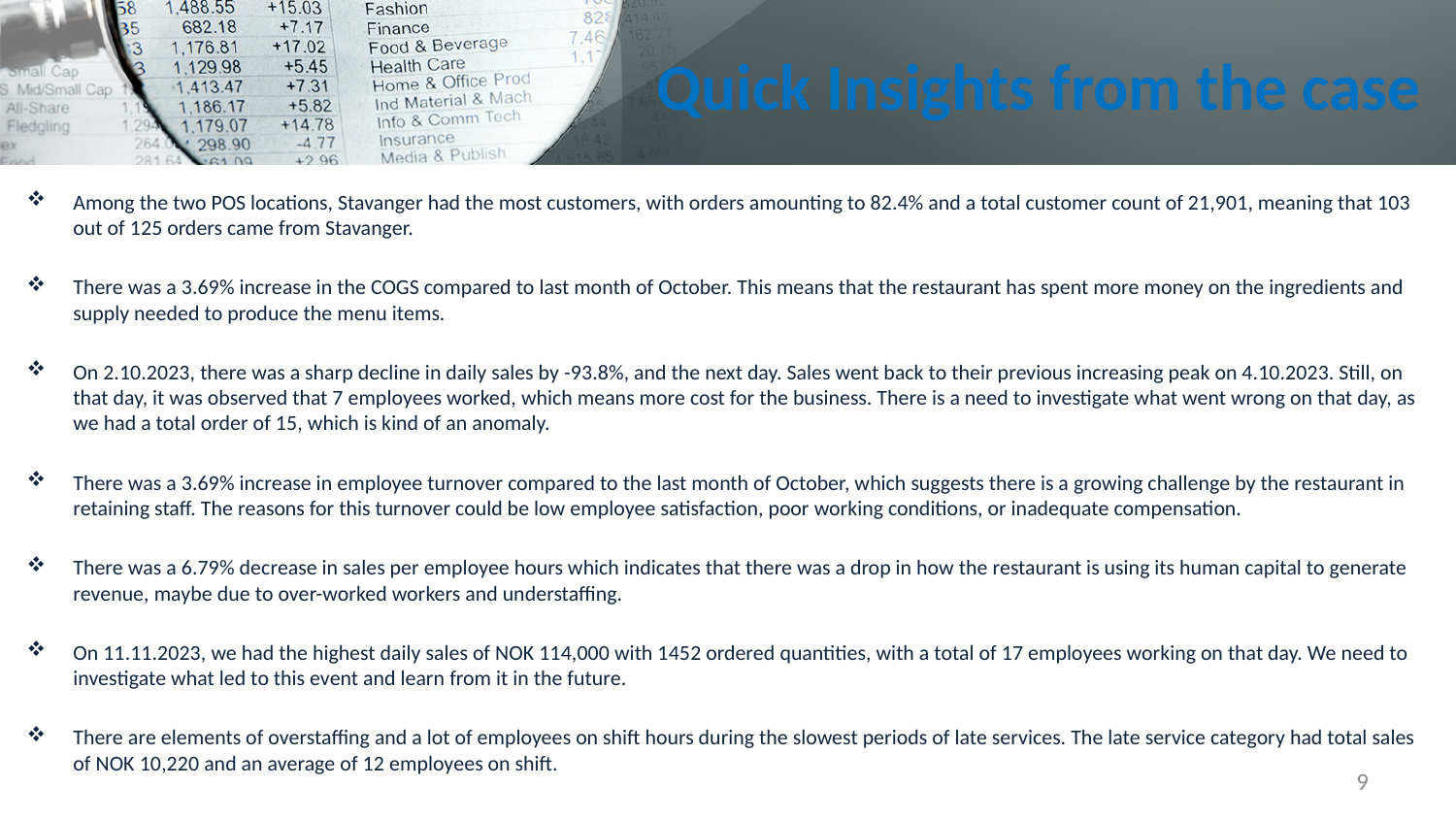

# Quick Insights from the case
Among the two POS locations, Stavanger had the most customers, with orders amounting to 82.4% and a total customer count of 21,901, meaning that 103 out of 125 orders came from Stavanger.

There was a 3.69% increase in the COGS compared to last month of October. This means that the restaurant has spent more money on the ingredients and supply needed to produce the menu items.

On 2.10.2023, there was a sharp decline in daily sales by -93.8%, and the next day. Sales went back to their previous increasing peak on 4.10.2023. Still, on that day, it was observed that 7 employees worked, which means more cost for the business. There is a need to investigate what went wrong on that day, as we had a total order of 15, which is kind of an anomaly.

There was a 3.69% increase in employee turnover compared to the last month of October, which suggests there is a growing challenge by the restaurant in retaining staff. The reasons for this turnover could be low employee satisfaction, poor working conditions, or inadequate compensation.

There was a 6.79% decrease in sales per employee hours which indicates that there was a drop in how the restaurant is using its human capital to generate revenue, maybe due to over-worked workers and understaffing.

On 11.11.2023, we had the highest daily sales of NOK 114,000 with 1452 ordered quantities, with a total of 17 employees working on that day. We need to investigate what led to this event and learn from it in the future.

There are elements of overstaffing and a lot of employees on shift hours during the slowest periods of late services. The late service category had total sales of NOK 10,220 and an average of 12 employees on shift.

9